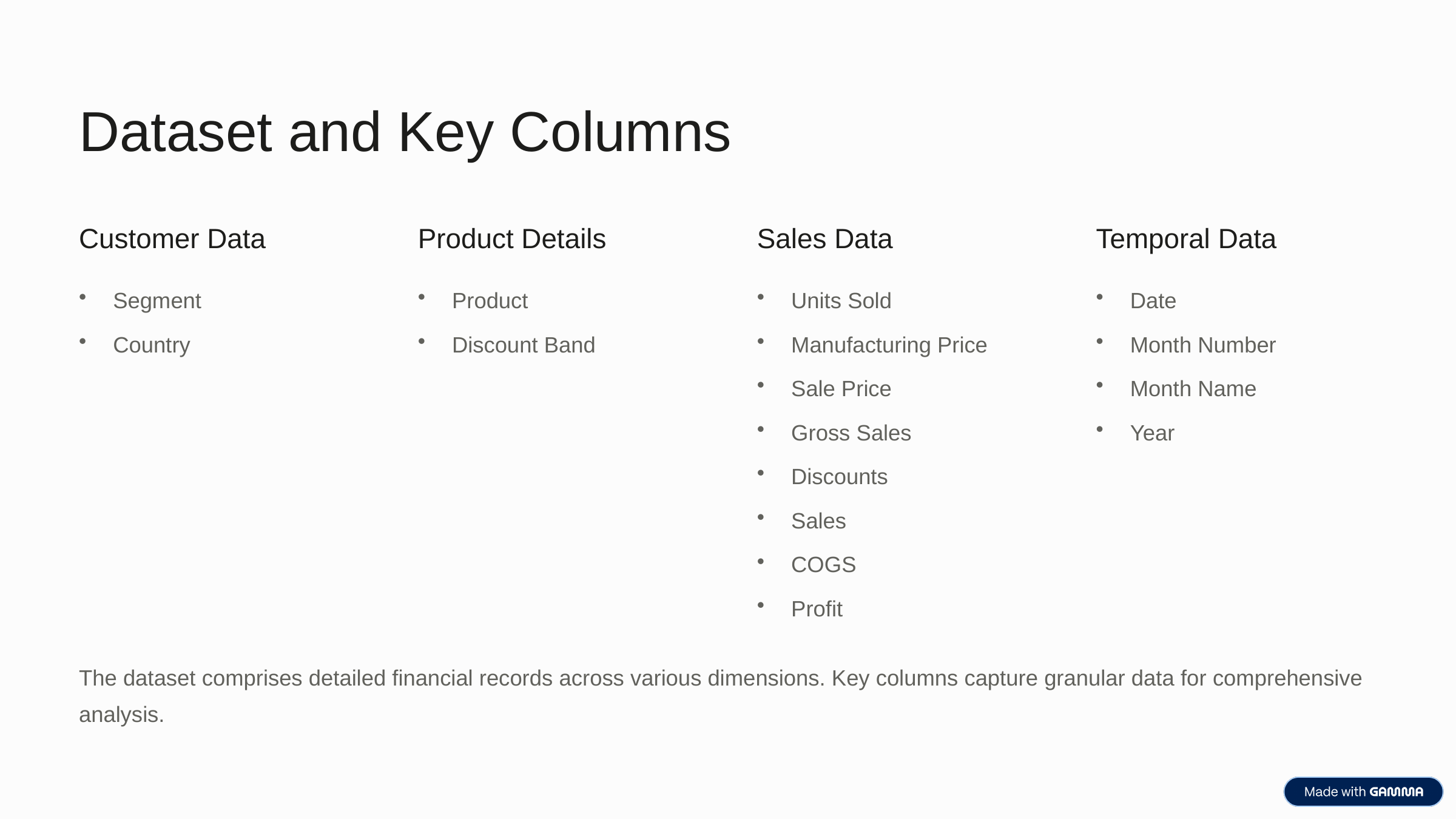

Dataset and Key Columns
Customer Data
Product Details
Sales Data
Temporal Data
Segment
Product
Units Sold
Date
Country
Discount Band
Manufacturing Price
Month Number
Sale Price
Month Name
Gross Sales
Year
Discounts
Sales
COGS
Profit
The dataset comprises detailed financial records across various dimensions. Key columns capture granular data for comprehensive analysis.